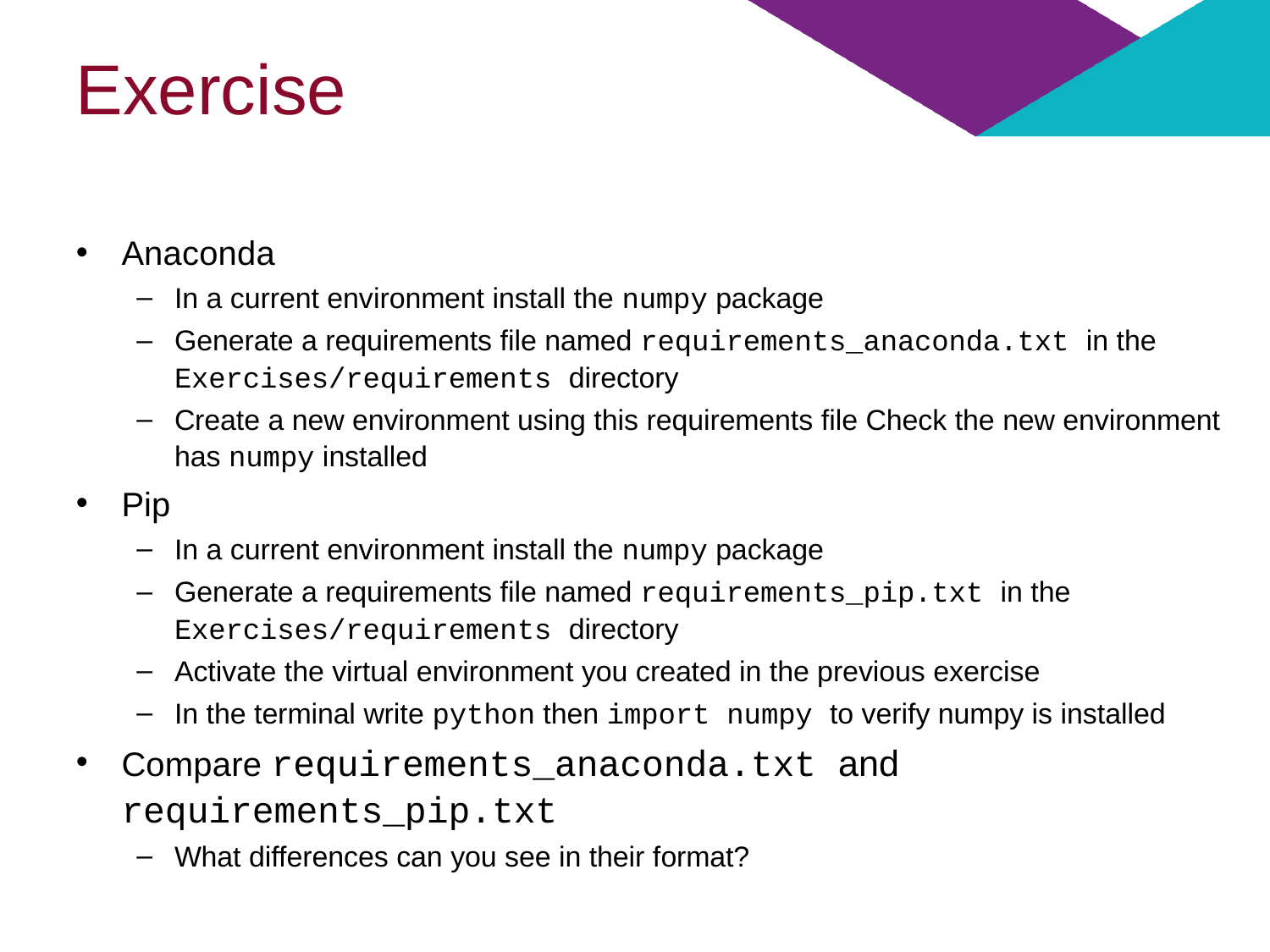

# Exercise
Anaconda
In a current environment install the numpy package
Generate a requirements file named requirements_anaconda.txt in the Exercises/requirements directory
Create a new environment using this requirements file Check the new environment has numpy installed
Pip
In a current environment install the numpy package
Generate a requirements file named requirements_pip.txt in the Exercises/requirements directory
Activate the virtual environment you created in the previous exercise
In the terminal write python then import numpy to verify numpy is installed
Compare requirements_anaconda.txt and requirements_pip.txt
What differences can you see in their format?